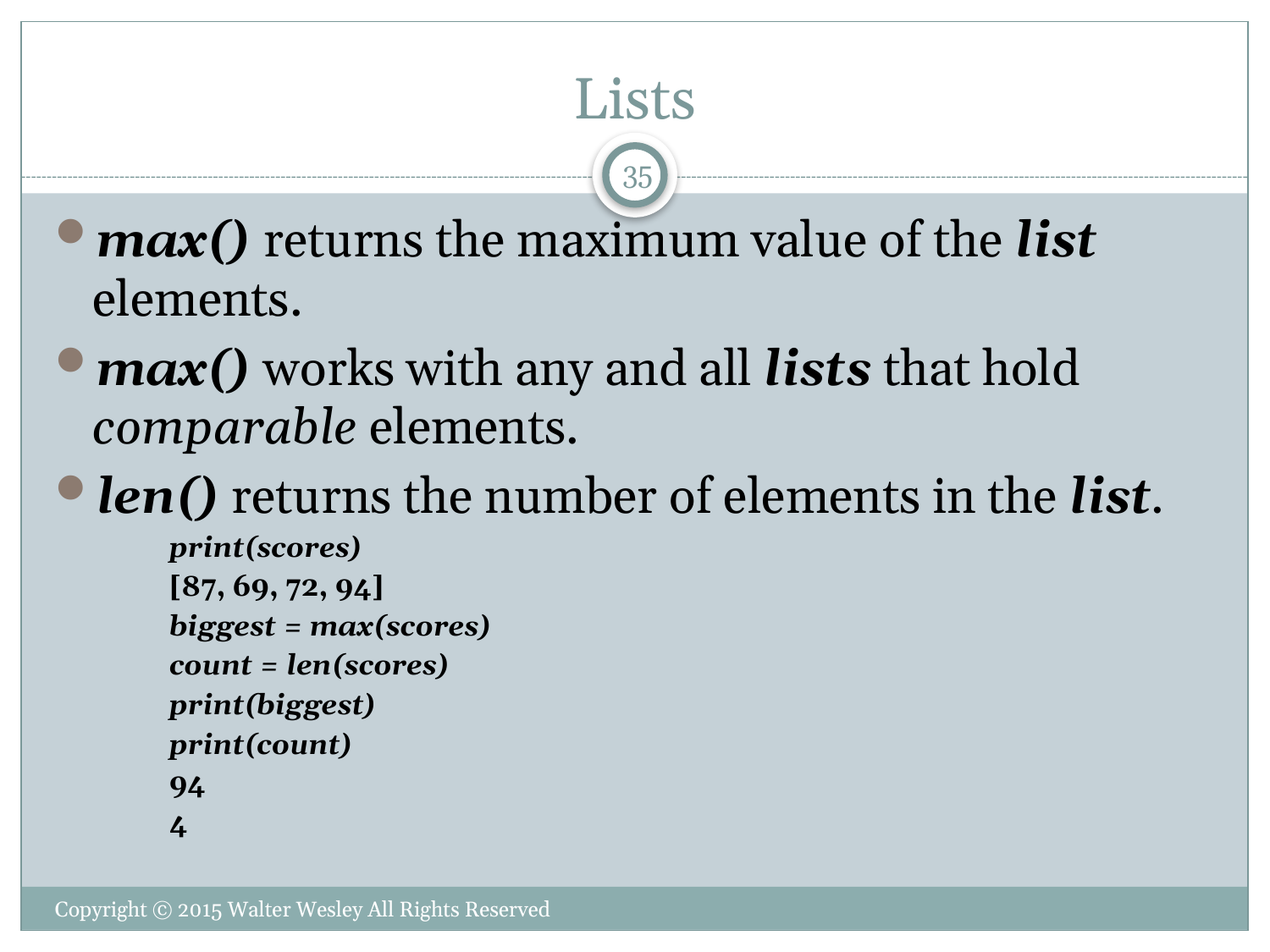

# Lists
35
max() returns the maximum value of the list elements.
max() works with any and all lists that hold comparable elements.
len() returns the number of elements in the list.
print(scores)
[87, 69, 72, 94]
biggest = max(scores)
count = len(scores)
print(biggest)
print(count)
94
4

Copyright © 2015 Walter Wesley All Rights Reserved